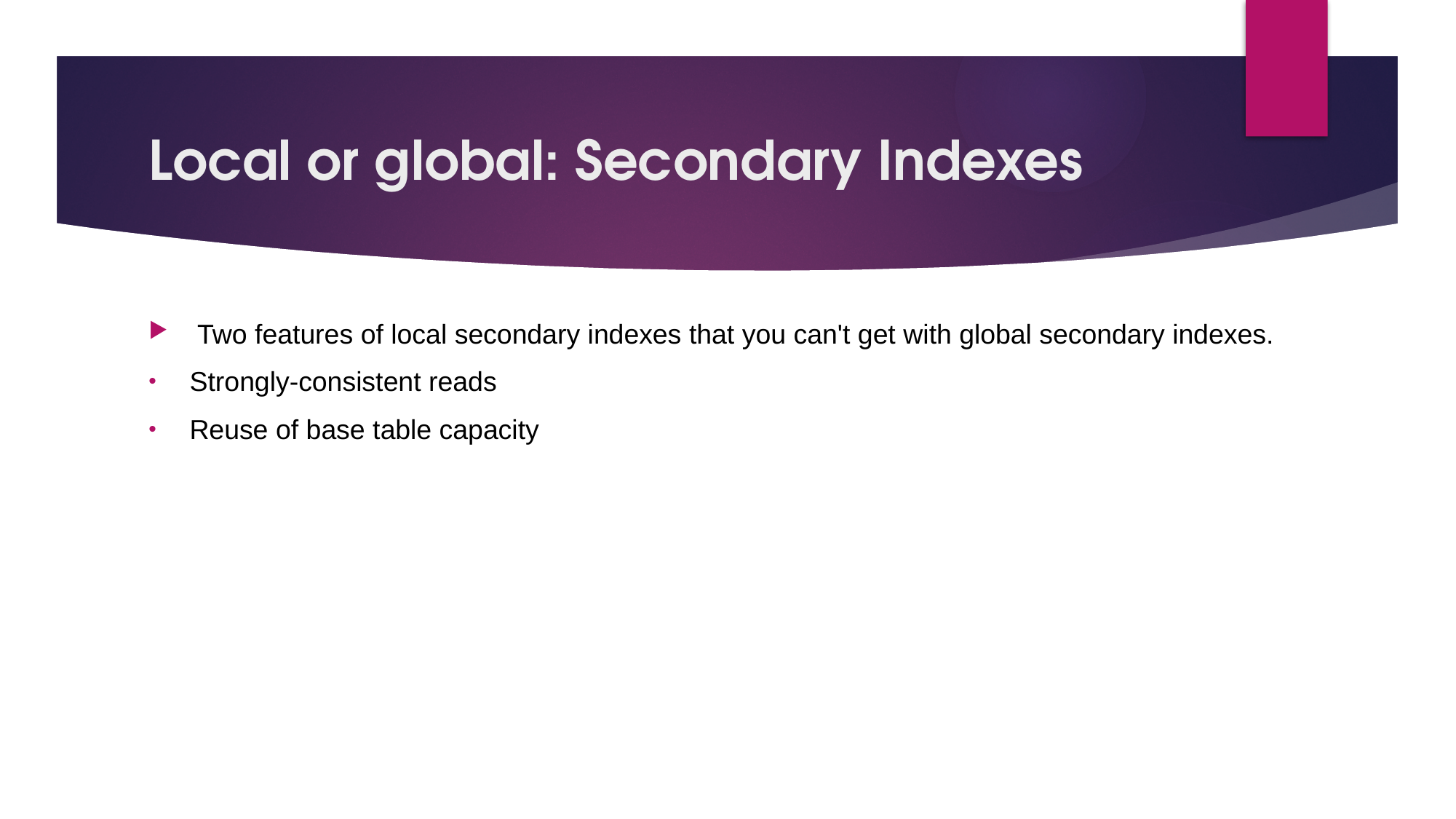

# Local or global: Secondary Indexes
 Two features of local secondary indexes that you can't get with global secondary indexes.
Strongly-consistent reads
Reuse of base table capacity